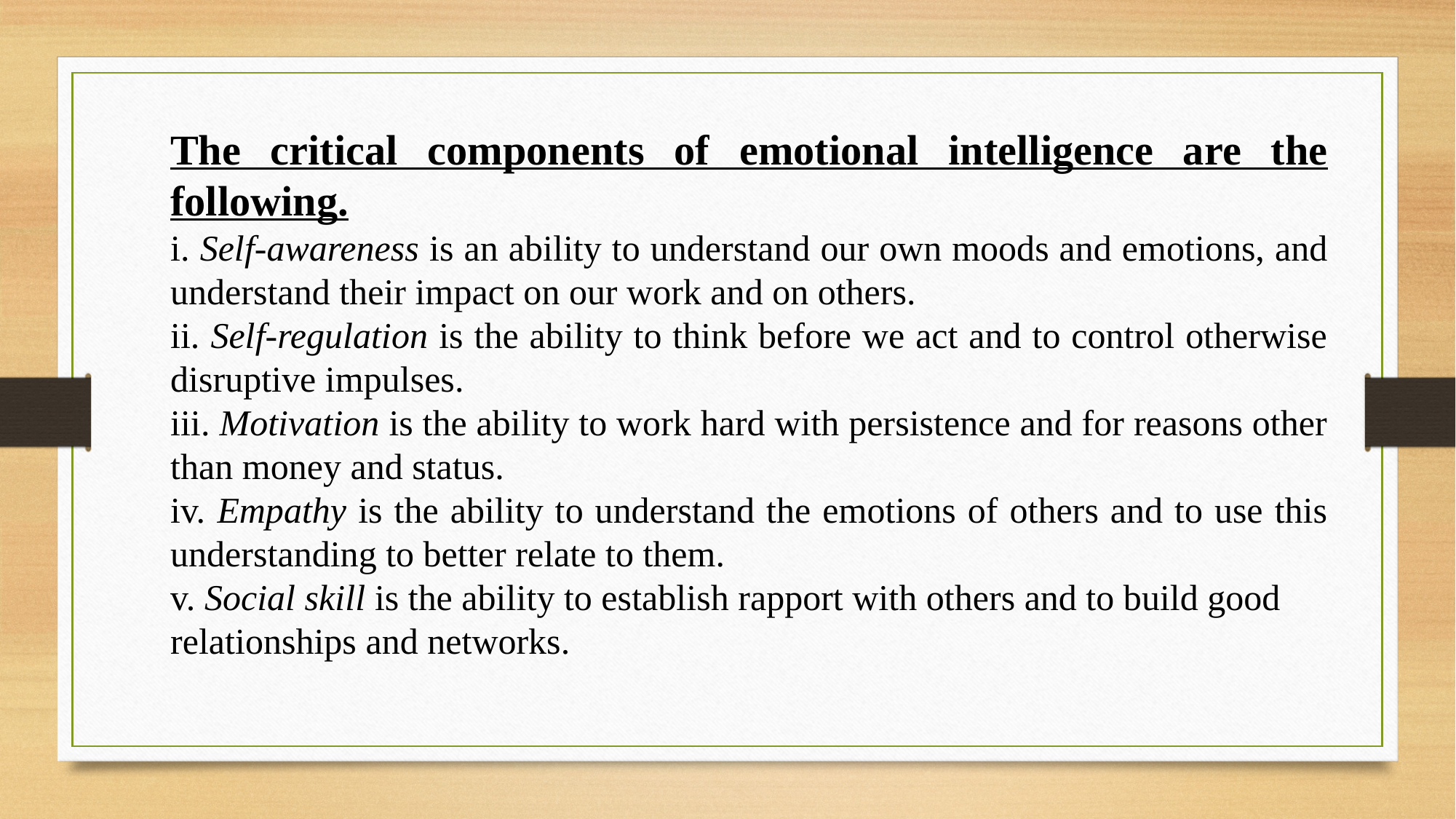

The critical components of emotional intelligence are the following.
i. Self-awareness is an ability to understand our own moods and emotions, and understand their impact on our work and on others.
ii. Self-regulation is the ability to think before we act and to control otherwise disruptive impulses.
iii. Motivation is the ability to work hard with persistence and for reasons other than money and status.
iv. Empathy is the ability to understand the emotions of others and to use this understanding to better relate to them.
v. Social skill is the ability to establish rapport with others and to build good relationships and networks.